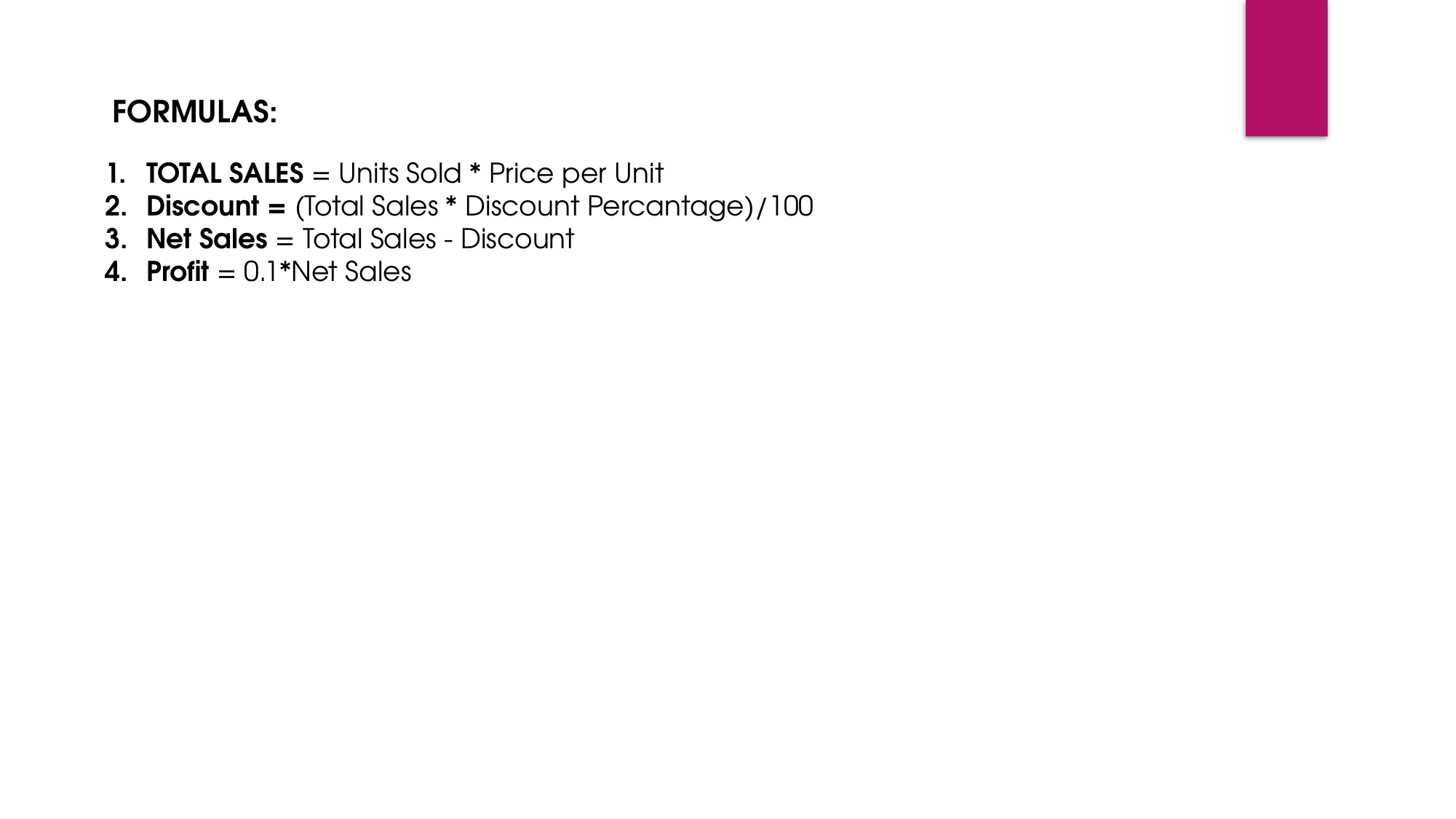

FORMULAS:
TOTAL SALES = Units Sold * Price per Unit
Discount = (Total Sales * Discount Percantage)/100
Net Sales = Total Sales - Discount
Profit = 0.1*Net Sales